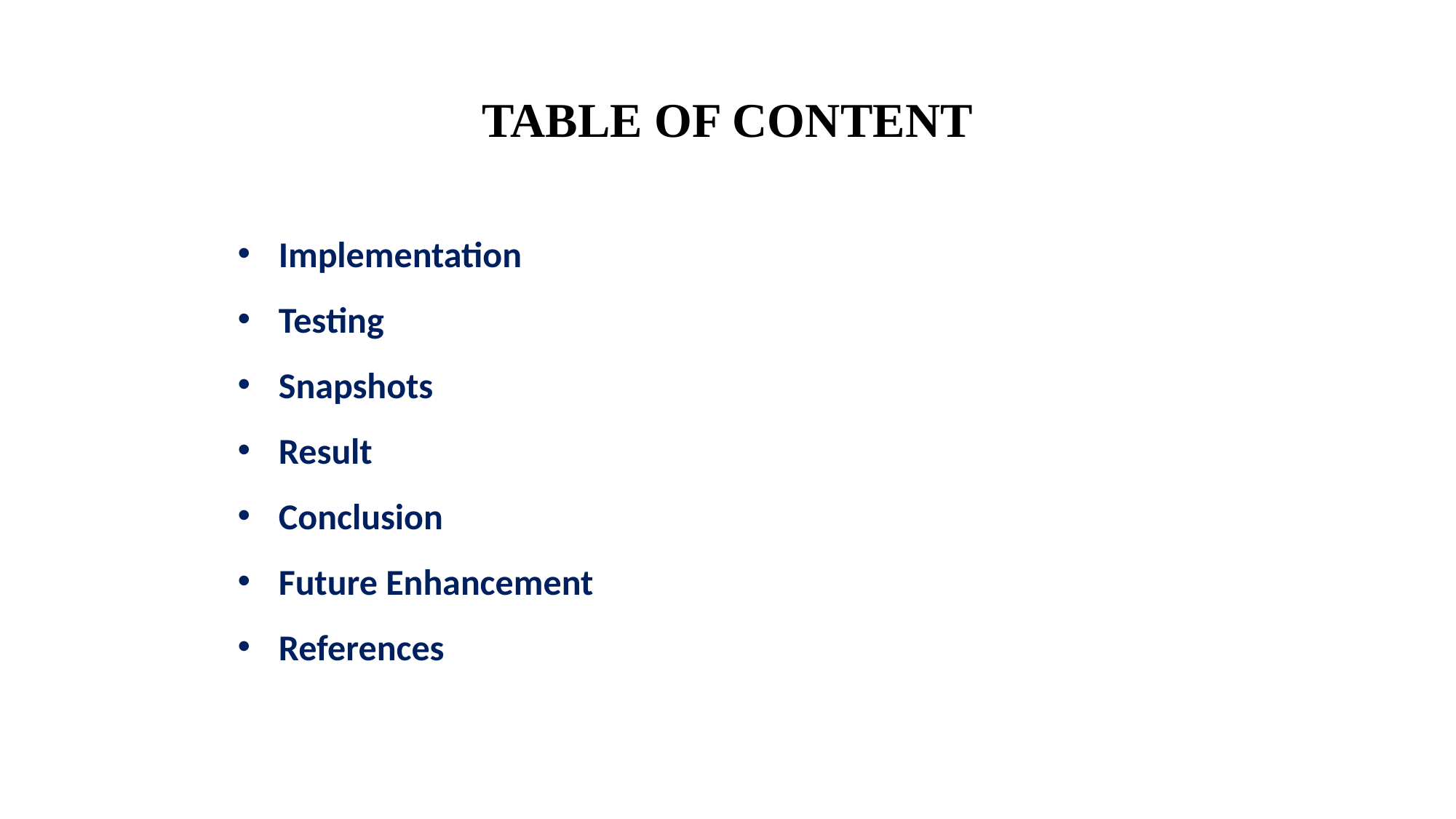

TABLE OF CONTENT
Implementation
Testing
Snapshots
Result
Conclusion
Future Enhancement
References